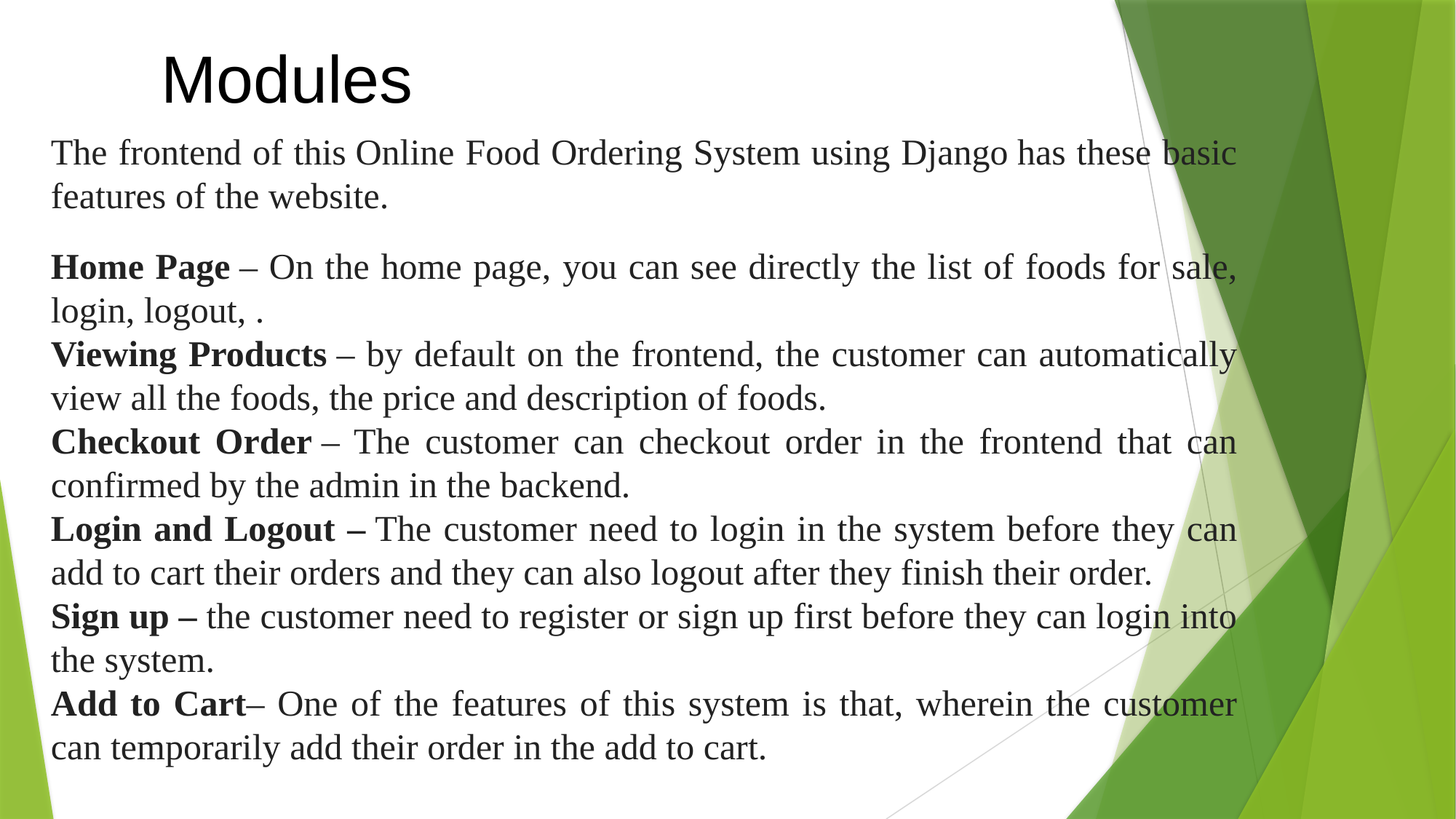

Modules
The frontend of this Online Food Ordering System using Django has these basic features of the website.
Home Page – On the home page, you can see directly the list of foods for sale, login, logout, .
Viewing Products – by default on the frontend, the customer can automatically view all the foods, the price and description of foods.
Checkout Order – The customer can checkout order in the frontend that can confirmed by the admin in the backend.
Login and Logout – The customer need to login in the system before they can add to cart their orders and they can also logout after they finish their order.
Sign up – the customer need to register or sign up first before they can login into the system.
Add to Cart– One of the features of this system is that, wherein the customer can temporarily add their order in the add to cart.